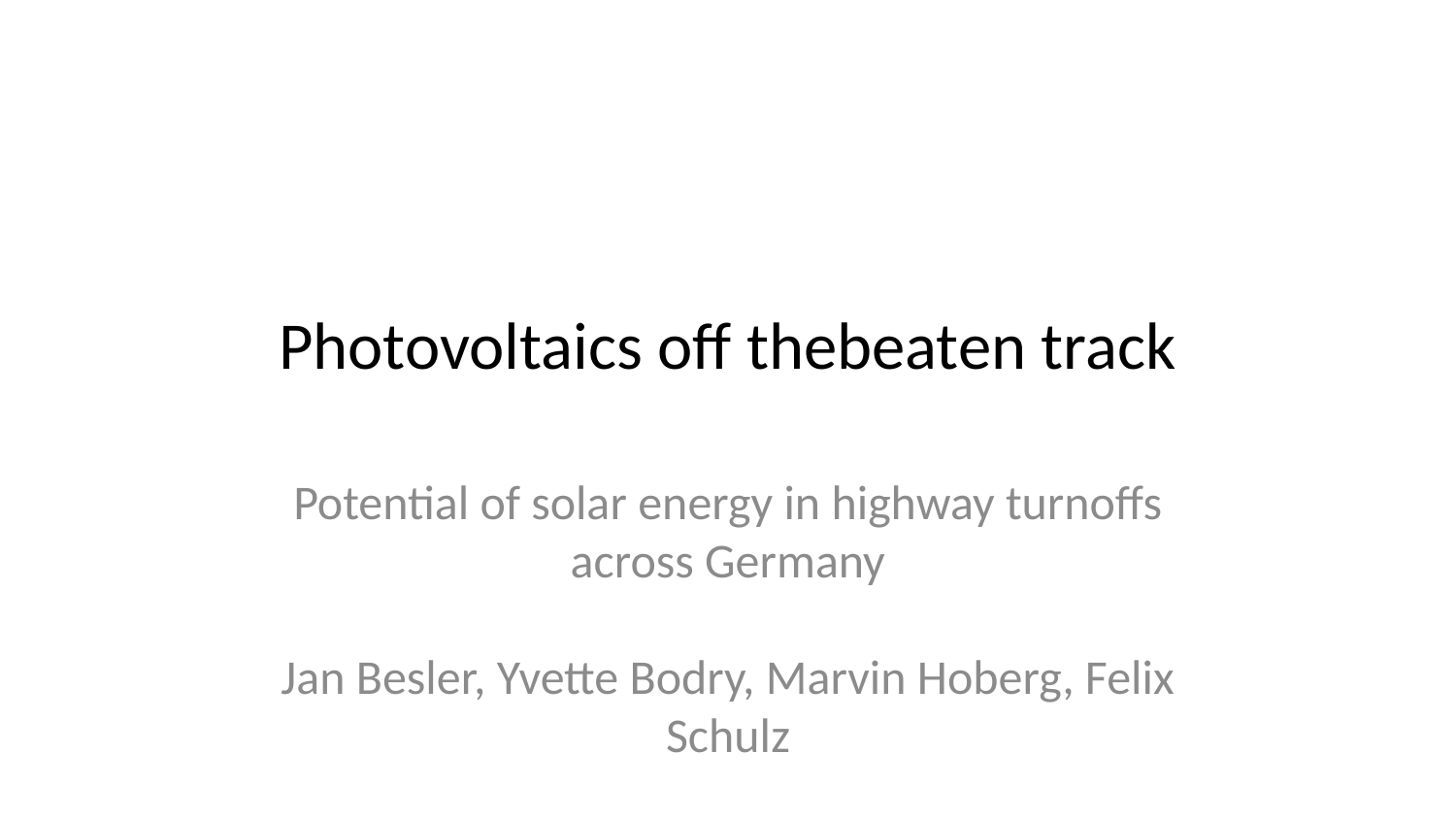

# Photovoltaics off thebeaten track
Potential of solar energy in highway turnoffs across Germany
Jan Besler, Yvette Bodry, Marvin Hoberg, Felix Schulz